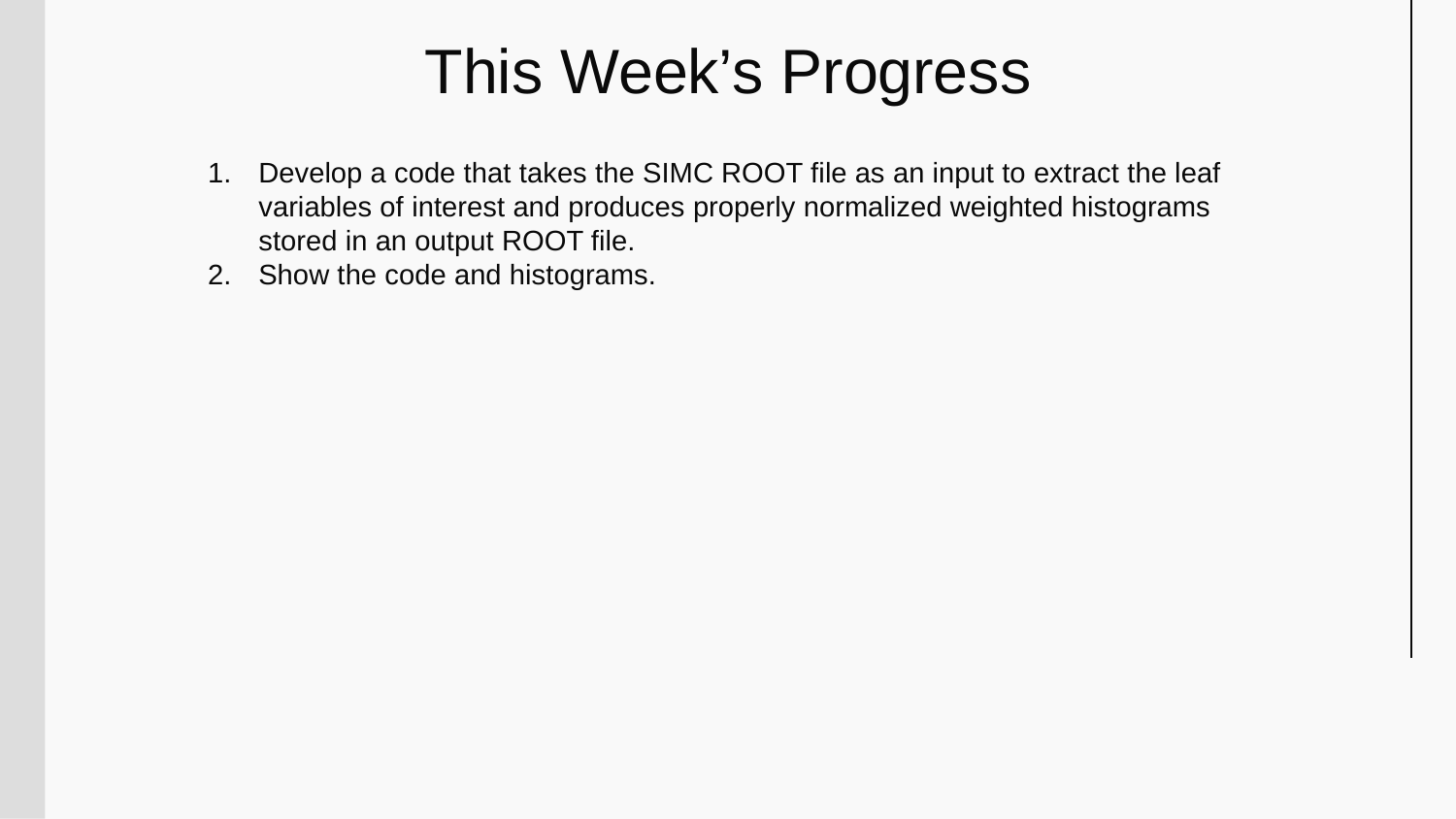

# This Week’s Progress
Develop a code that takes the SIMC ROOT file as an input to extract the leaf variables of interest and produces properly normalized weighted histograms stored in an output ROOT file.
Show the code and histograms.